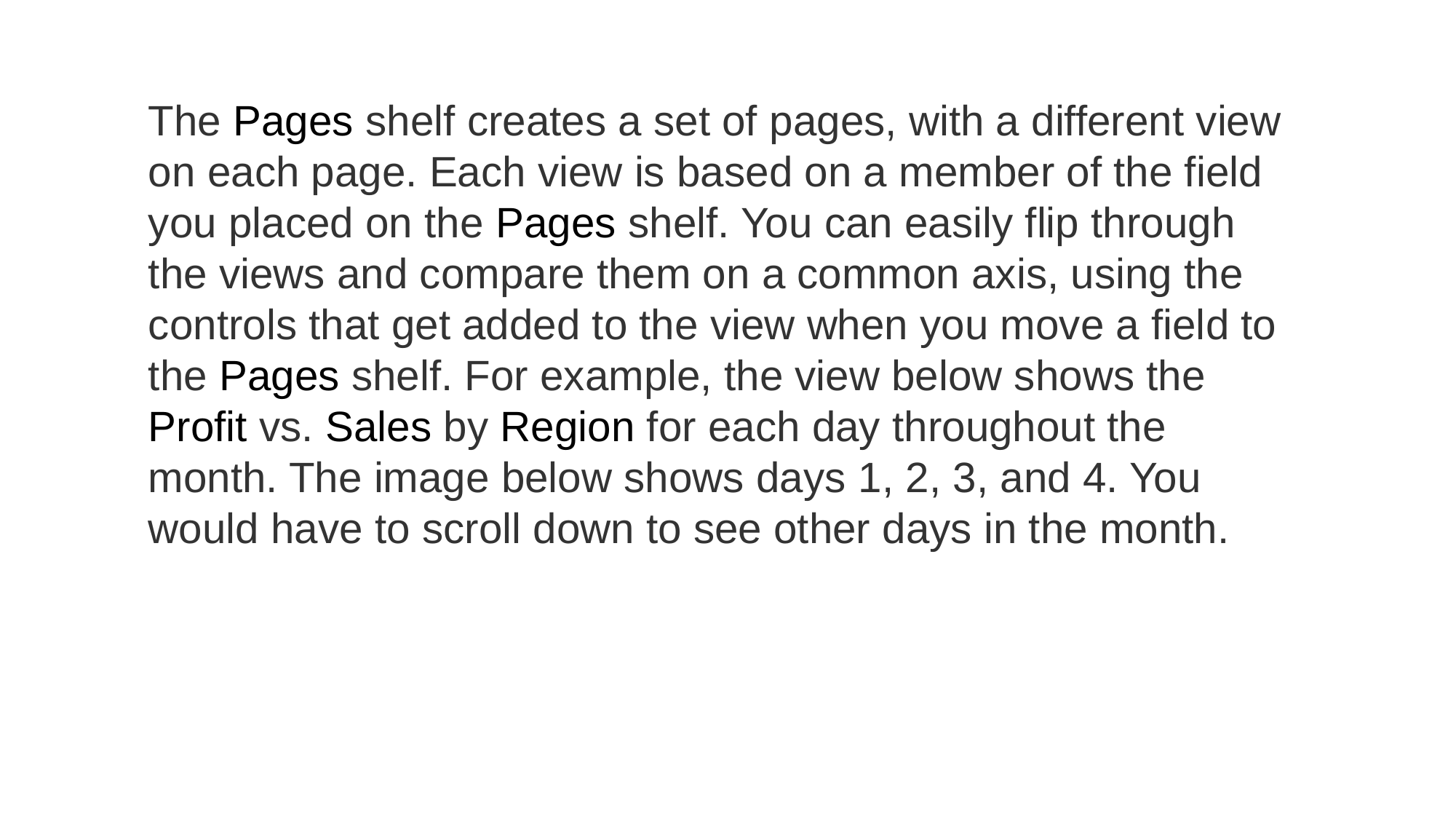

The Pages shelf creates a set of pages, with a different view on each page. Each view is based on a member of the field you placed on the Pages shelf. You can easily flip through the views and compare them on a common axis, using the controls that get added to the view when you move a field to the Pages shelf. For example, the view below shows the Profit vs. Sales by Region for each day throughout the month. The image below shows days 1, 2, 3, and 4. You would have to scroll down to see other days in the month.